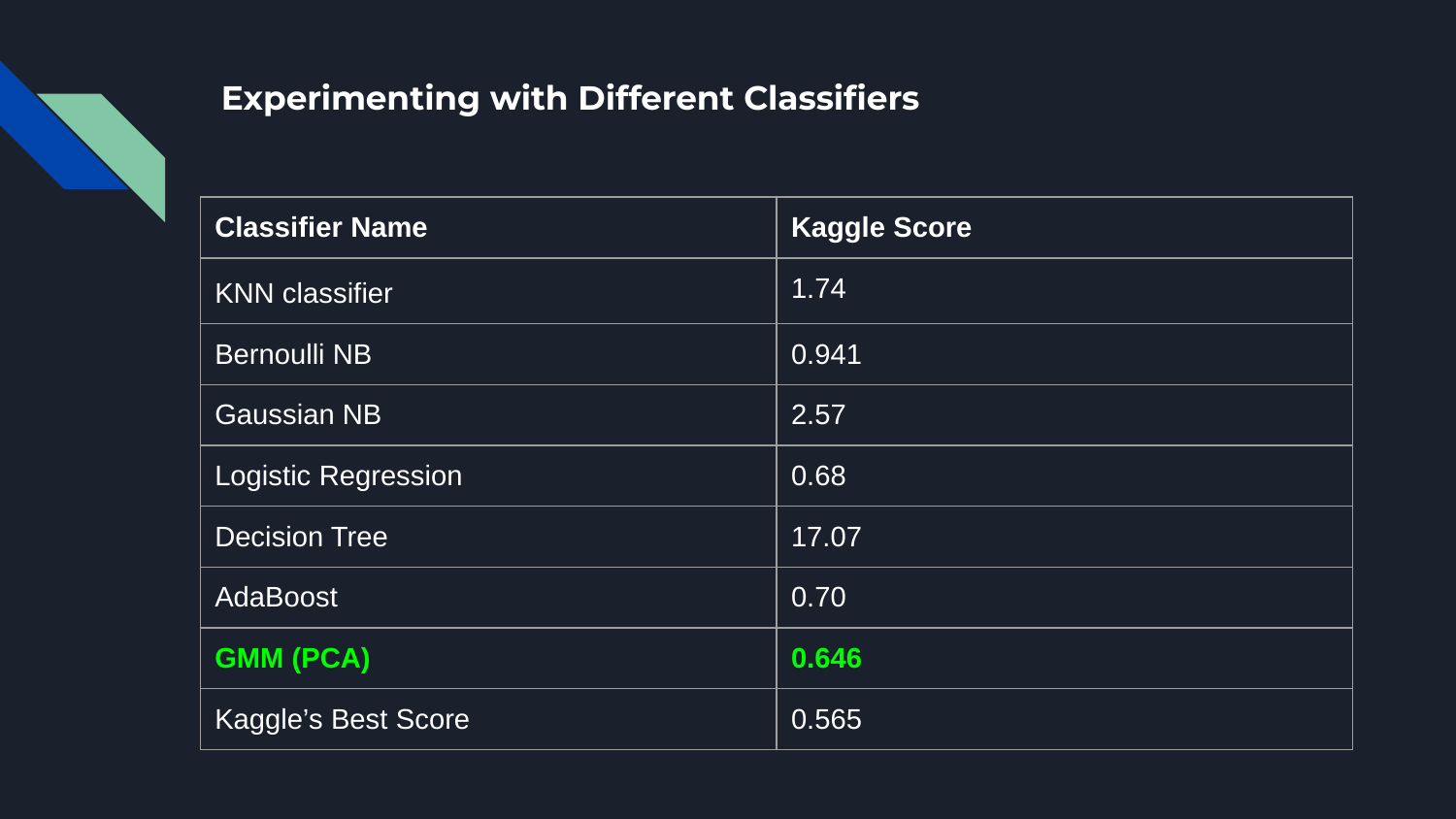

# Experimenting with Different Classifiers

| Classifier Name | Kaggle Score |
| --- | --- |
| KNN classifier | 1.74 |
| Bernoulli NB | 0.941 |
| Gaussian NB | 2.57 |
| Logistic Regression | 0.68 |
| Decision Tree | 17.07 |
| AdaBoost | 0.70 |
| GMM (PCA) | 0.646 |
| Kaggle’s Best Score | 0.565 |